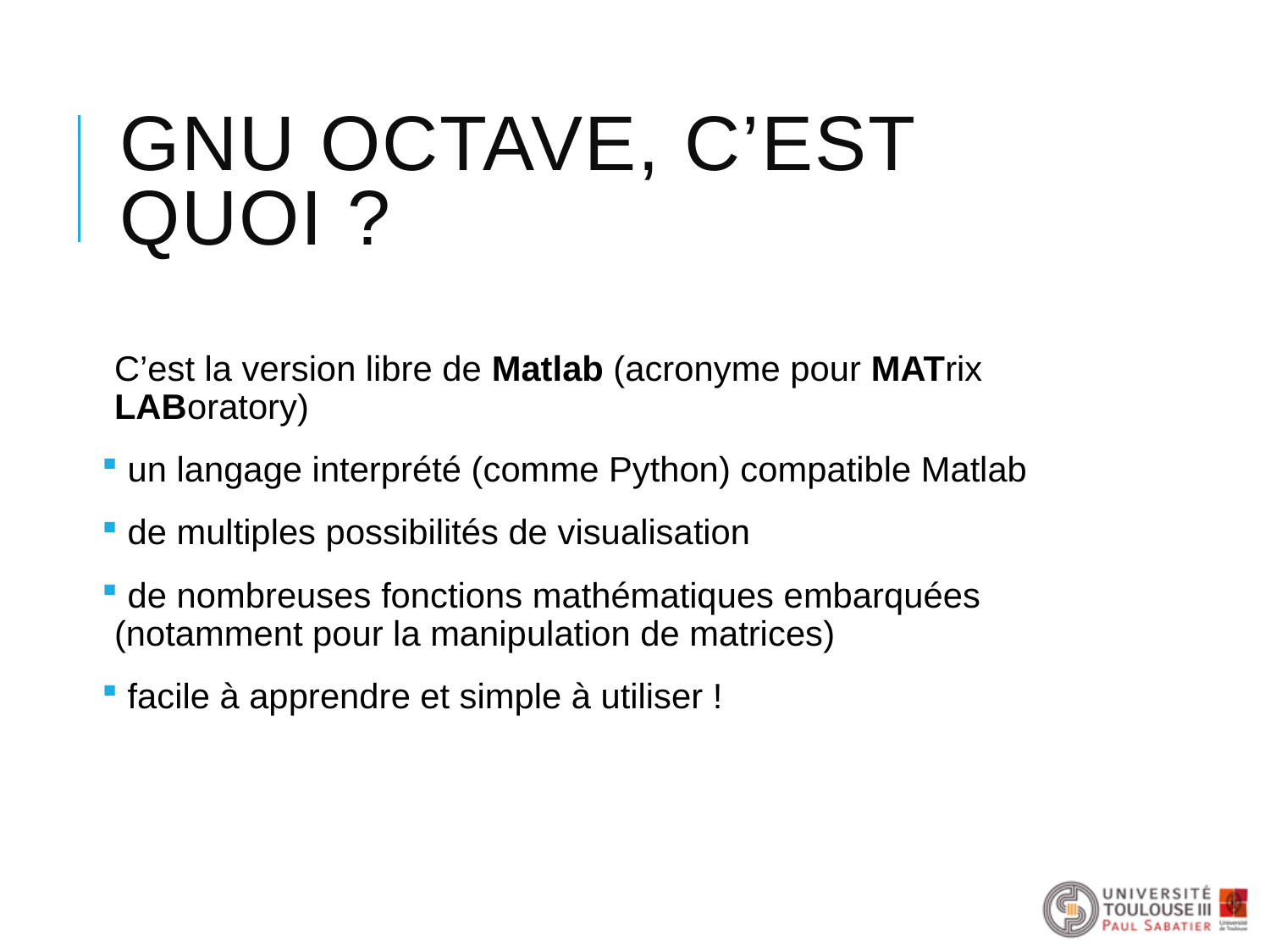

# GNU Octave, C’est quoi ?
C’est la version libre de Matlab (acronyme pour MATrix LABoratory)
 un langage interprété (comme Python) compatible Matlab
 de multiples possibilités de visualisation
 de nombreuses fonctions mathématiques embarquées (notamment pour la manipulation de matrices)
 facile à apprendre et simple à utiliser !